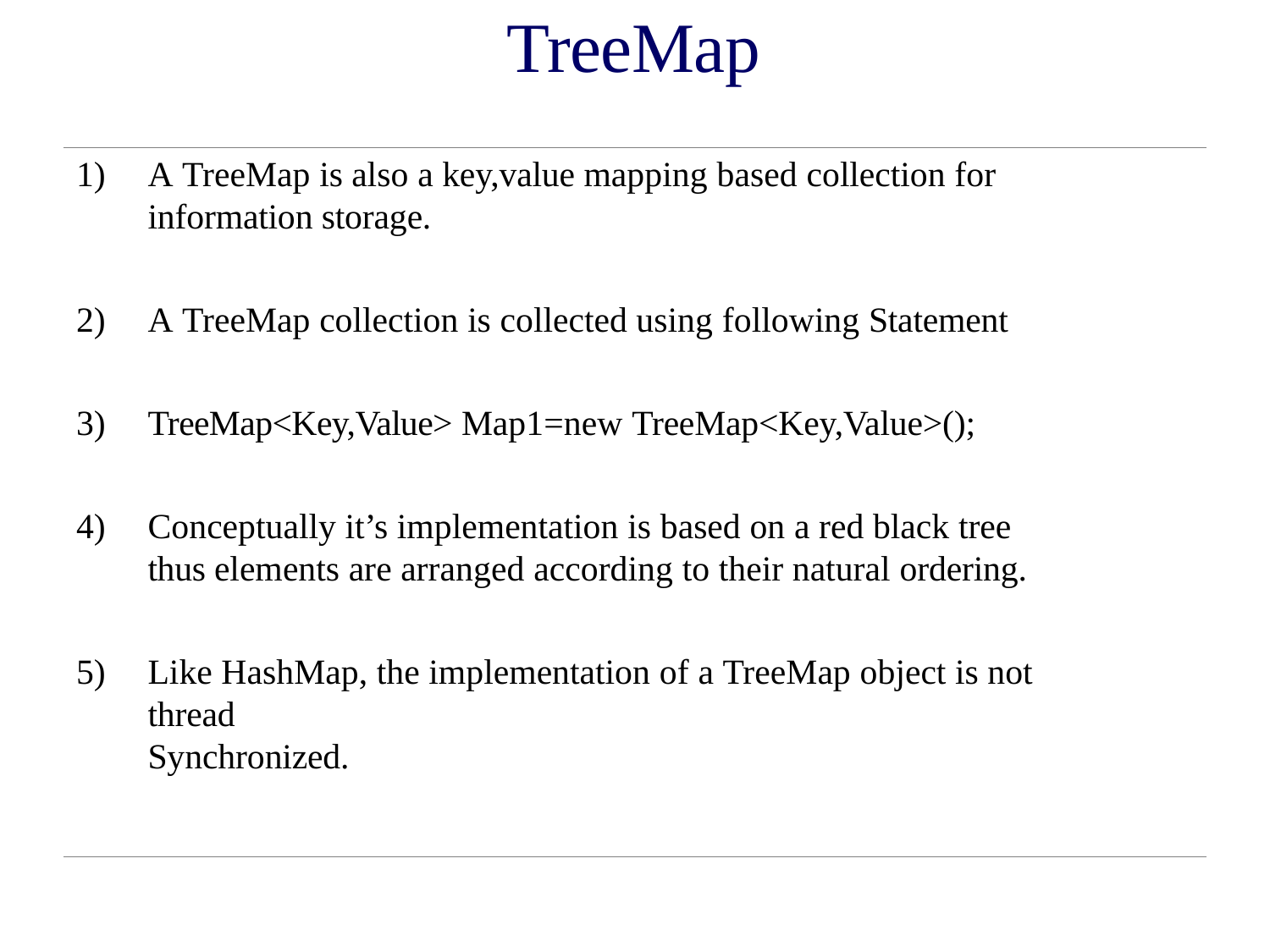

# TreeMap
A TreeMap is also a key,value mapping based collection for information storage.

A TreeMap collection is collected using following Statement

TreeMap<Key,Value> Map1=new TreeMap<Key,Value>();

Conceptually it’s implementation is based on a red black tree thus elements are arranged according to their natural ordering.

Like HashMap, the implementation of a TreeMap object is not thread
Synchronized.